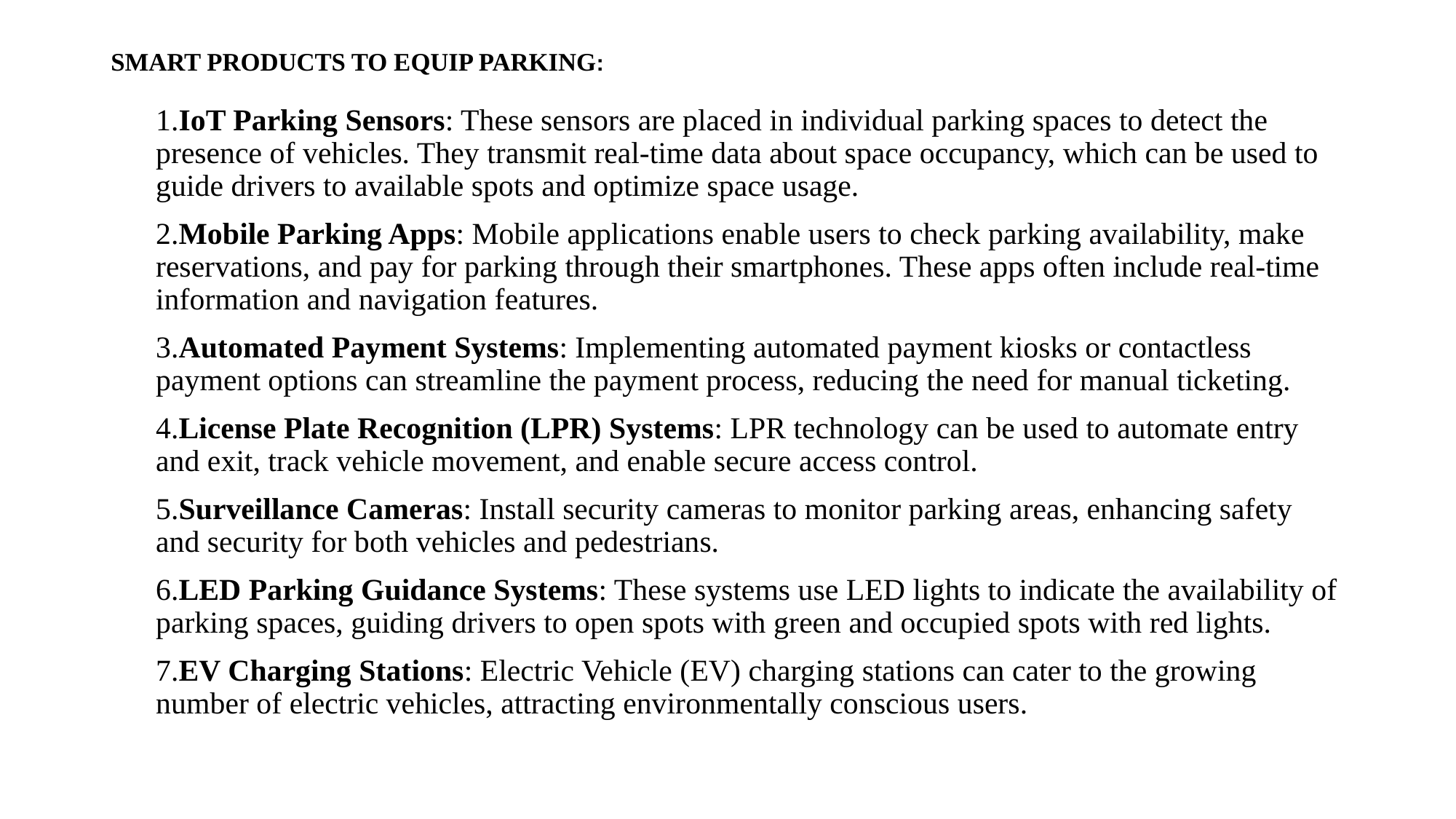

# SMART PRODUCTS TO EQUIP parking:
1.IoT Parking Sensors: These sensors are placed in individual parking spaces to detect the presence of vehicles. They transmit real-time data about space occupancy, which can be used to guide drivers to available spots and optimize space usage.
2.Mobile Parking Apps: Mobile applications enable users to check parking availability, make reservations, and pay for parking through their smartphones. These apps often include real-time information and navigation features.
3.Automated Payment Systems: Implementing automated payment kiosks or contactless payment options can streamline the payment process, reducing the need for manual ticketing.
4.License Plate Recognition (LPR) Systems: LPR technology can be used to automate entry and exit, track vehicle movement, and enable secure access control.
5.Surveillance Cameras: Install security cameras to monitor parking areas, enhancing safety and security for both vehicles and pedestrians.
6.LED Parking Guidance Systems: These systems use LED lights to indicate the availability of parking spaces, guiding drivers to open spots with green and occupied spots with red lights.
7.EV Charging Stations: Electric Vehicle (EV) charging stations can cater to the growing number of electric vehicles, attracting environmentally conscious users.